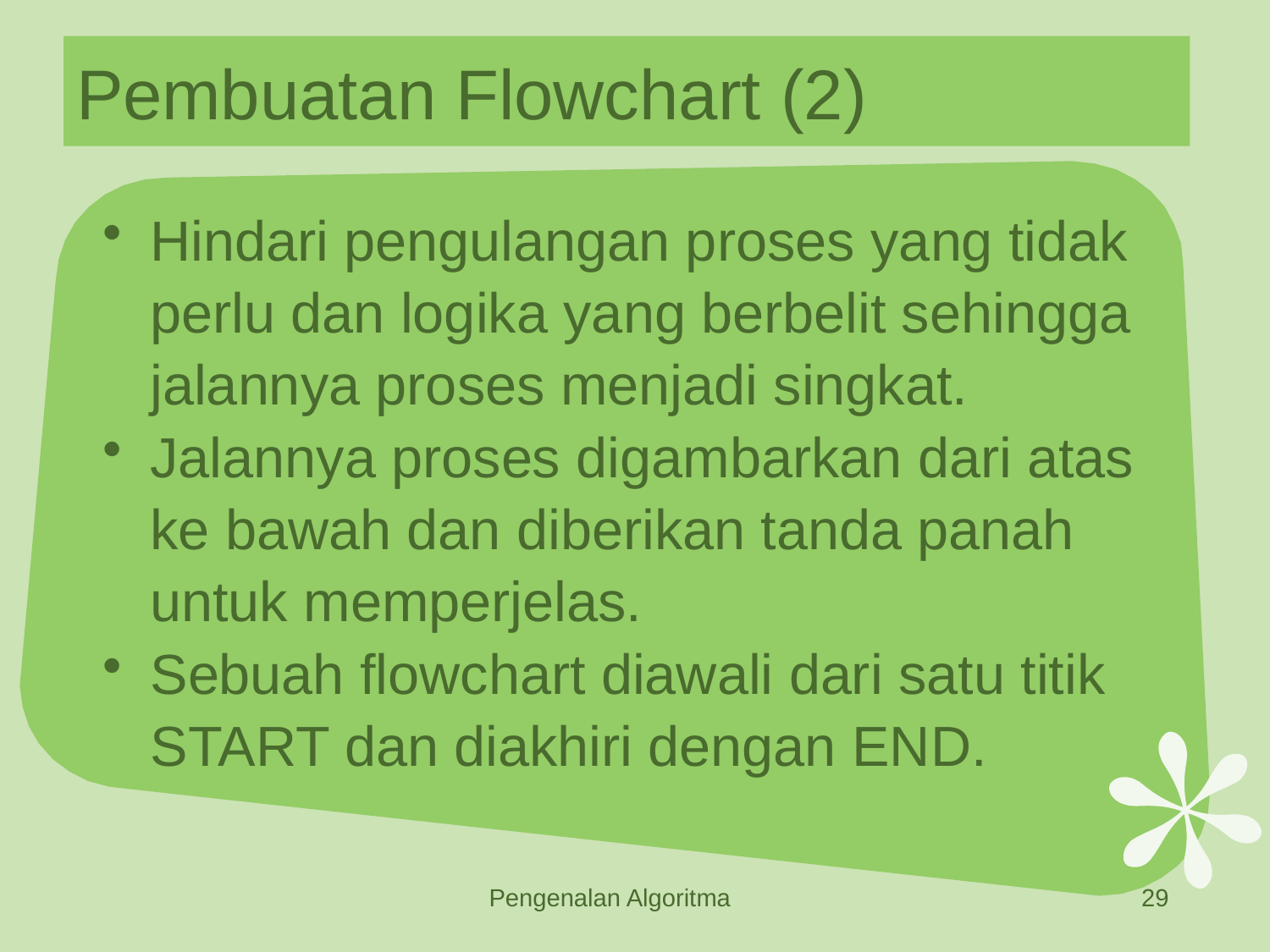

# Pembuatan Flowchart (2)
Hindari pengulangan proses yang tidak
	perlu dan logika yang berbelit sehingga
	jalannya proses menjadi singkat.
Jalannya proses digambarkan dari atas
	ke bawah dan diberikan tanda panah
	untuk memperjelas.
Sebuah flowchart diawali dari satu titik
	START dan diakhiri dengan END.

Pengenalan Algoritma
29